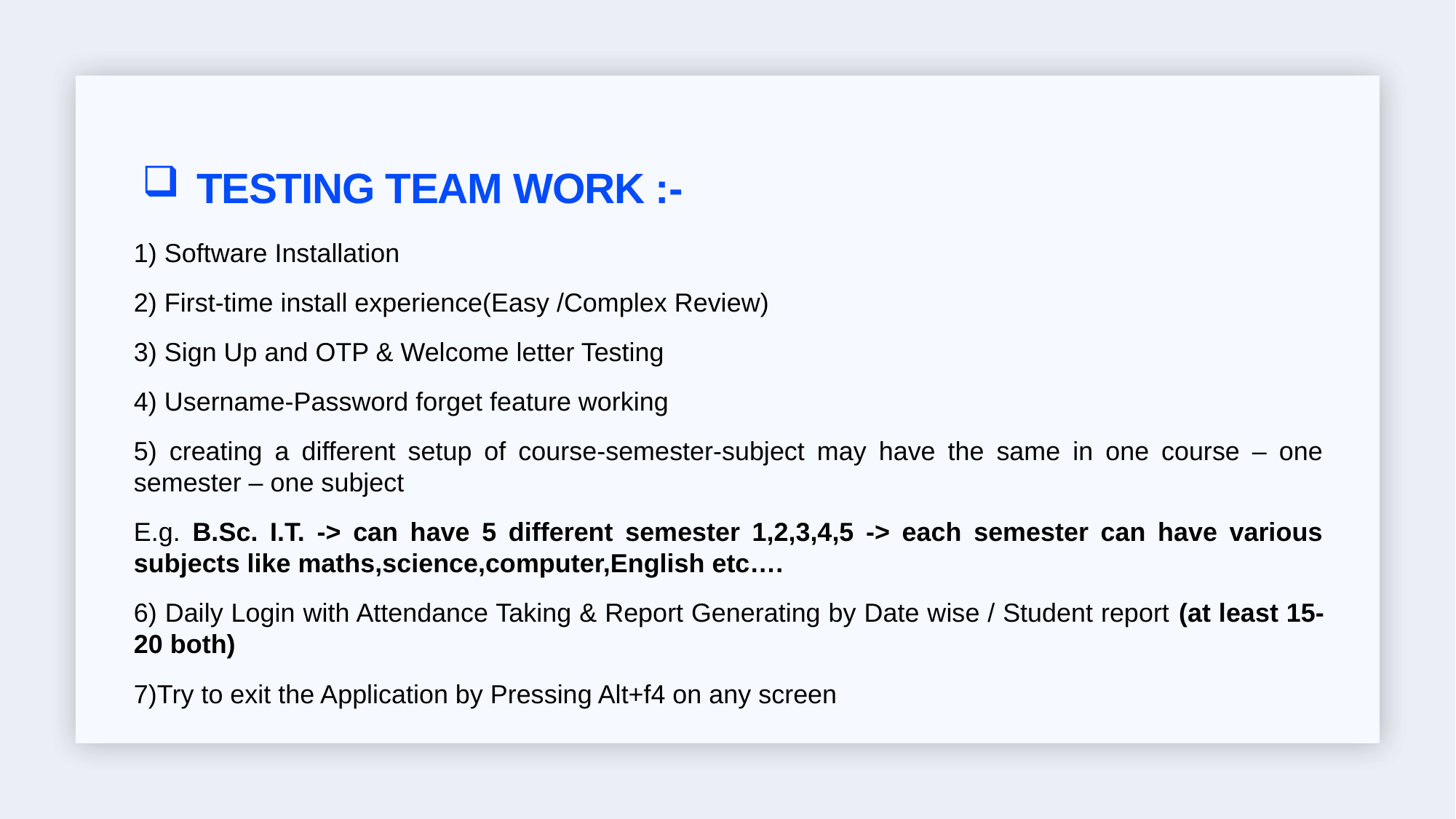

# TESTING TEAM work :-
1) Software Installation
2) First-time install experience(Easy /Complex Review)
3) Sign Up and OTP & Welcome letter Testing
4) Username-Password forget feature working
5) creating a different setup of course-semester-subject may have the same in one course – one semester – one subject
E.g. B.Sc. I.T. -> can have 5 different semester 1,2,3,4,5 -> each semester can have various subjects like maths,science,computer,English etc….
6) Daily Login with Attendance Taking & Report Generating by Date wise / Student report (at least 15-20 both)
7)Try to exit the Application by Pressing Alt+f4 on any screen